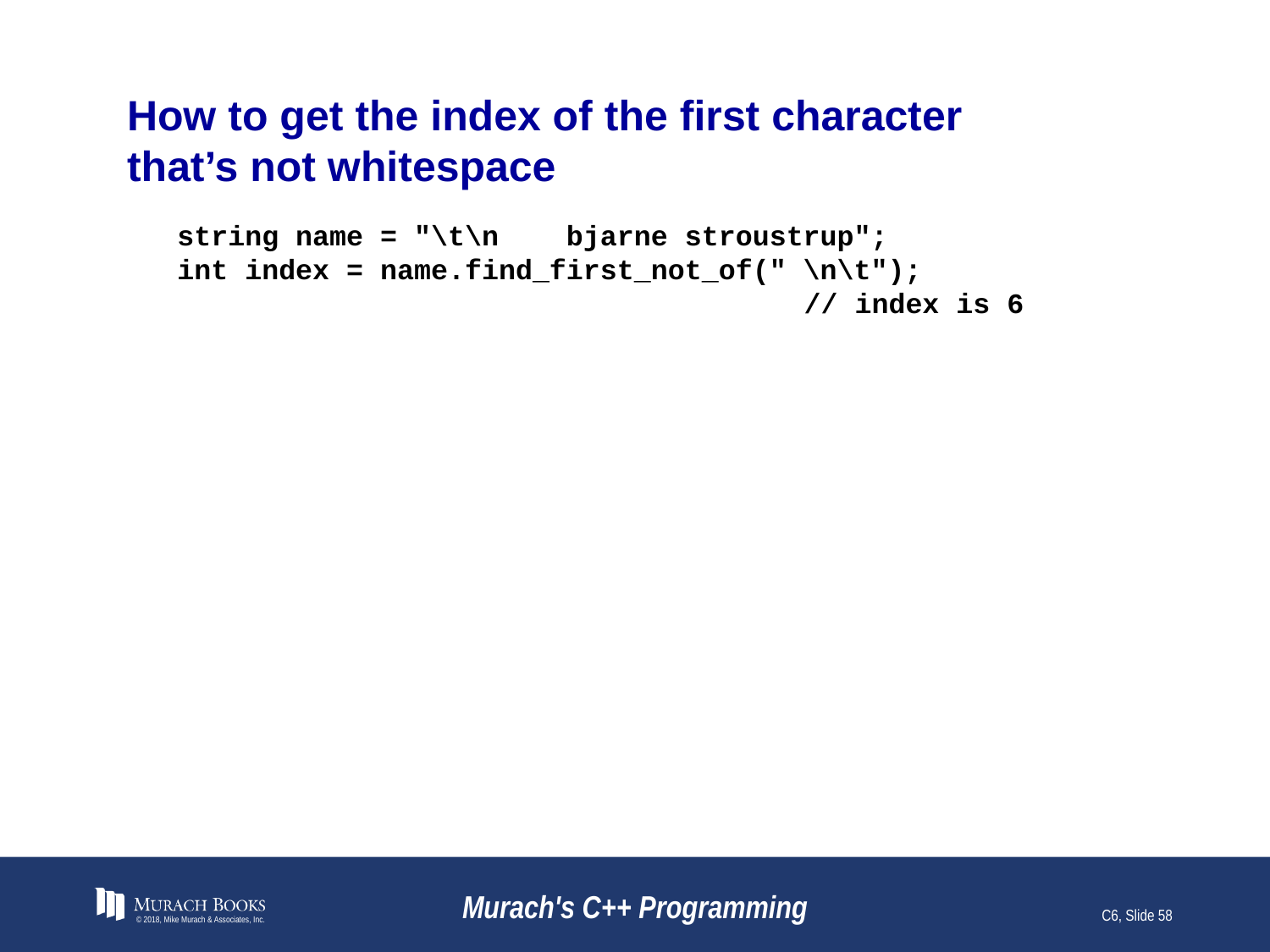

# How to get the index of the first character that’s not whitespace
string name = "\t\n    bjarne stroustrup";
int index = name.find_first_not_of(" \n\t");
                                     // index is 6

© 2018, Mike Murach & Associates, Inc.
Murach's C++ Programming

C6, Slide 58